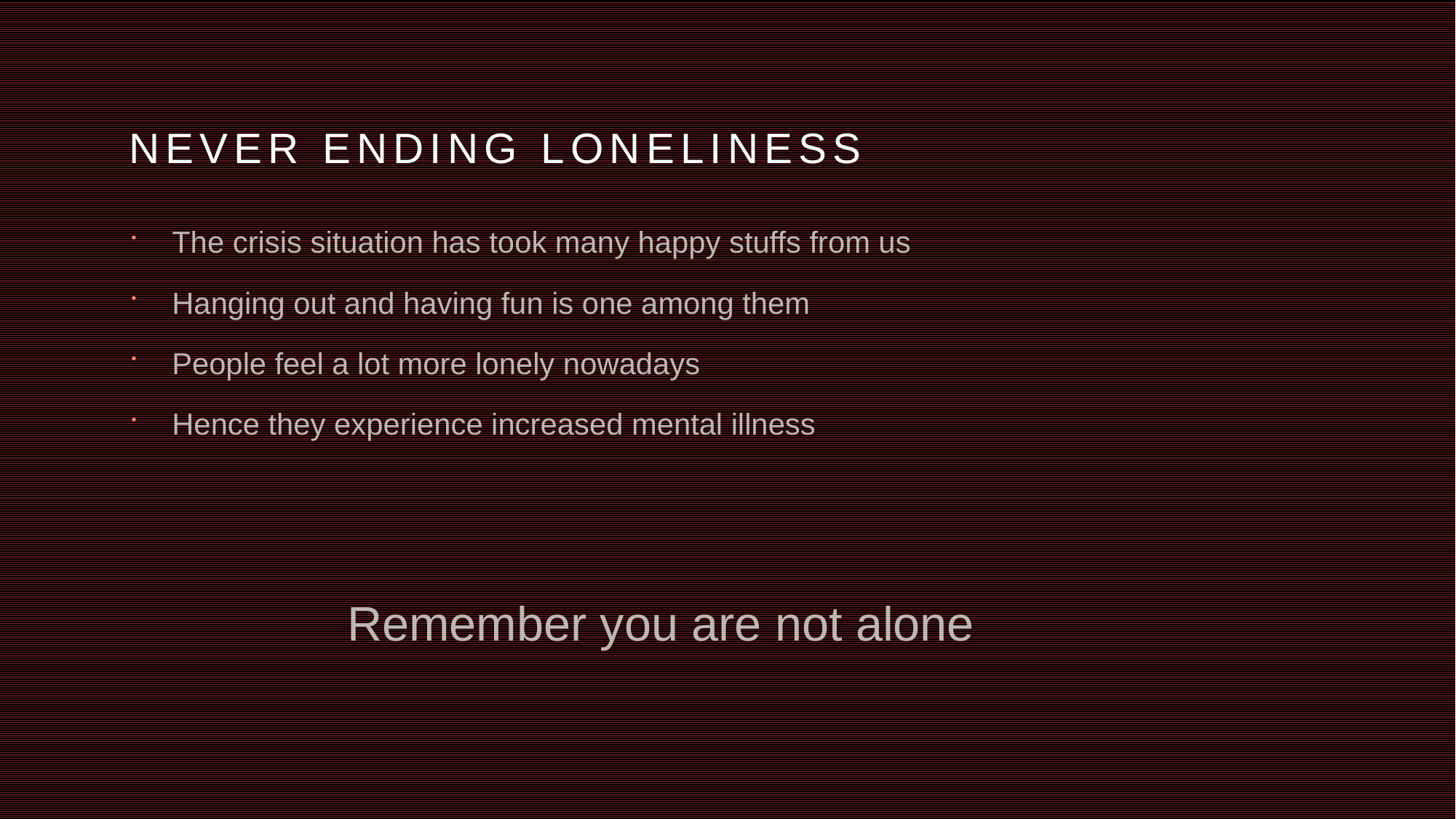

# Never ending loneliness
The crisis situation has took many happy stuffs from us
Hanging out and having fun is one among them
People feel a lot more lonely nowadays
Hence they experience increased mental illness

		Remember you are not alone